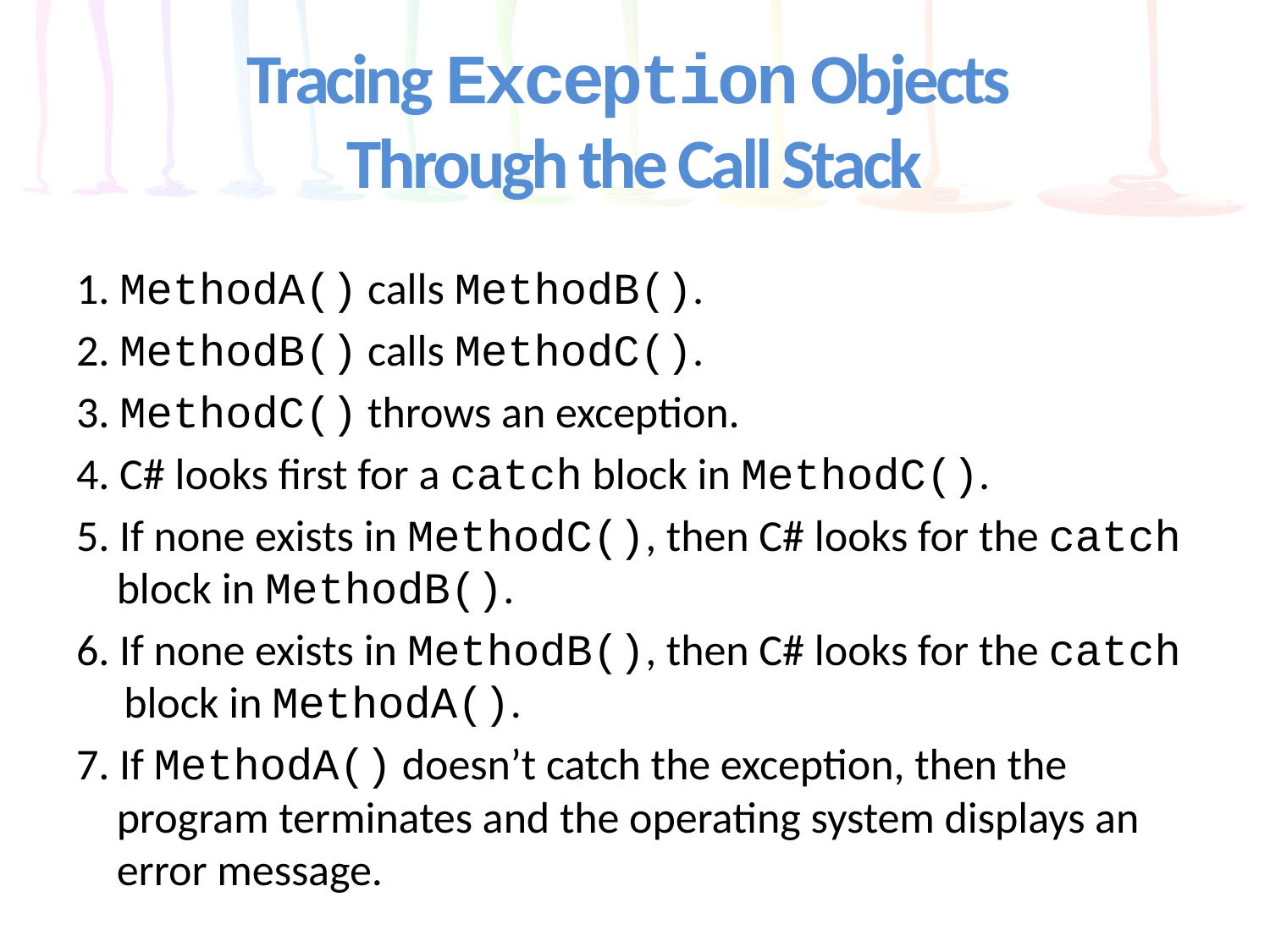

# Tracing Exception Objects Through the Call Stack
1. MethodA() calls MethodB().
2. MethodB() calls MethodC().
3. MethodC() throws an exception.
4. C# looks first for a catch block in MethodC().
5. If none exists in MethodC(), then C# looks for the catch block in MethodB().
6. If none exists in MethodB(), then C# looks for the catch block in MethodA().
7. If MethodA() doesn’t catch the exception, then the program terminates and the operating system displays an error message.